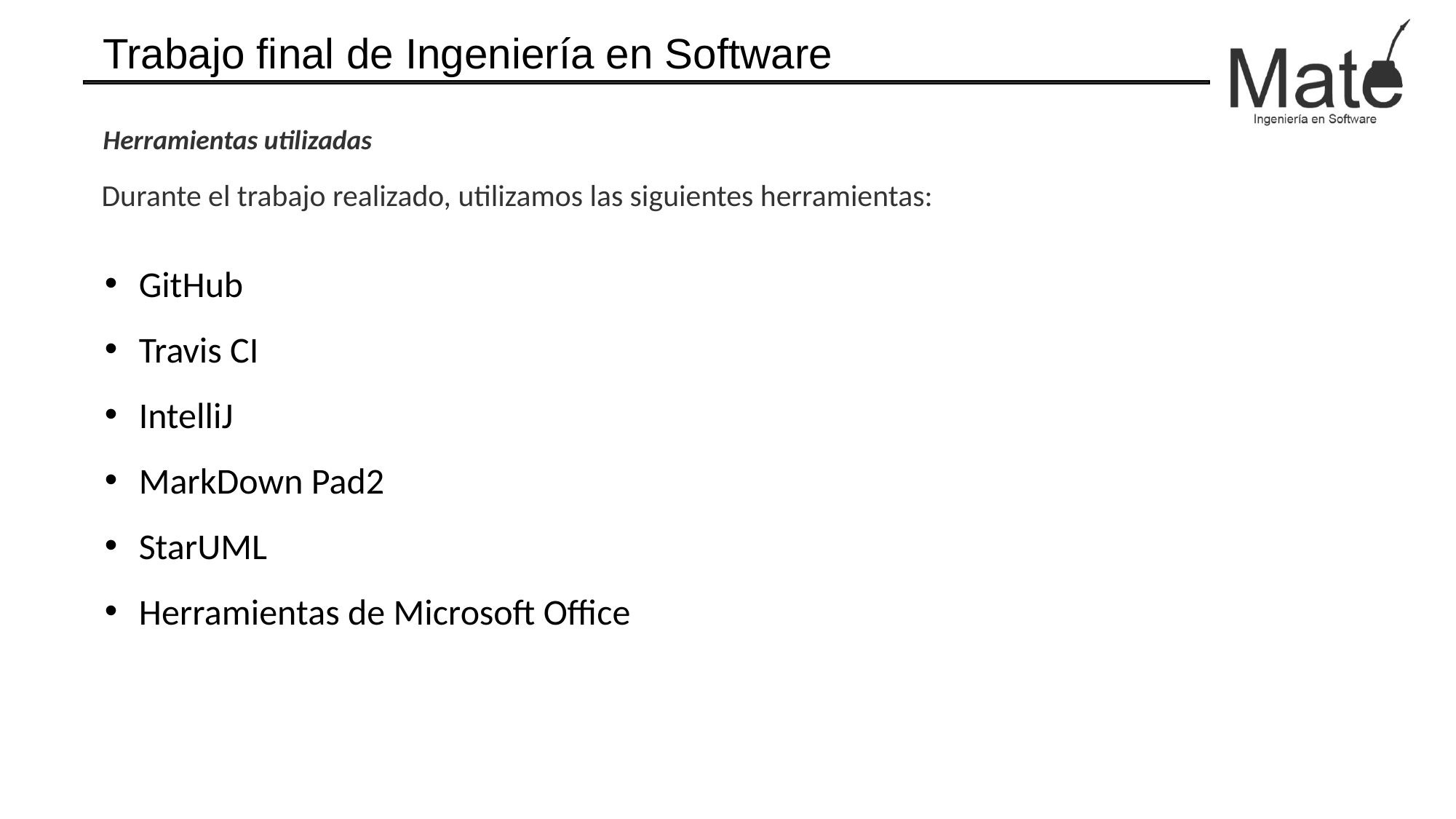

Herramientas utilizadas
Durante el trabajo realizado, utilizamos las siguientes herramientas:
GitHub
Travis CI
IntelliJ
MarkDown Pad2
StarUML
Herramientas de Microsoft Office